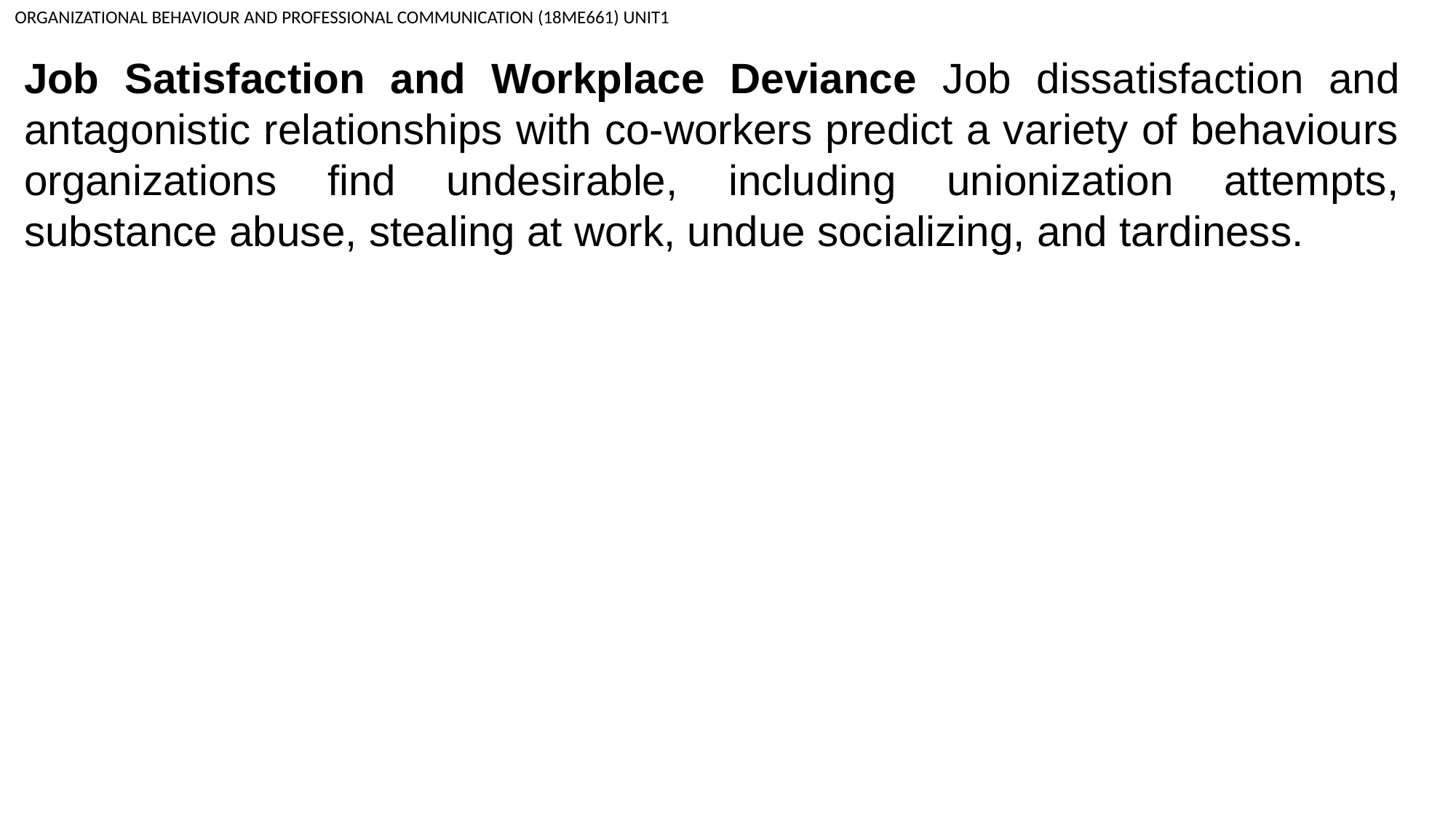

ORGANIZATIONAL BEHAVIOUR AND PROFESSIONAL COMMUNICATION (18ME661) UNIT1
Job Satisfaction and Workplace Deviance Job dissatisfaction and antagonistic relationships with co-workers predict a variety of behaviours organizations find undesirable, including unionization attempts, substance abuse, stealing at work, undue socializing, and tardiness.